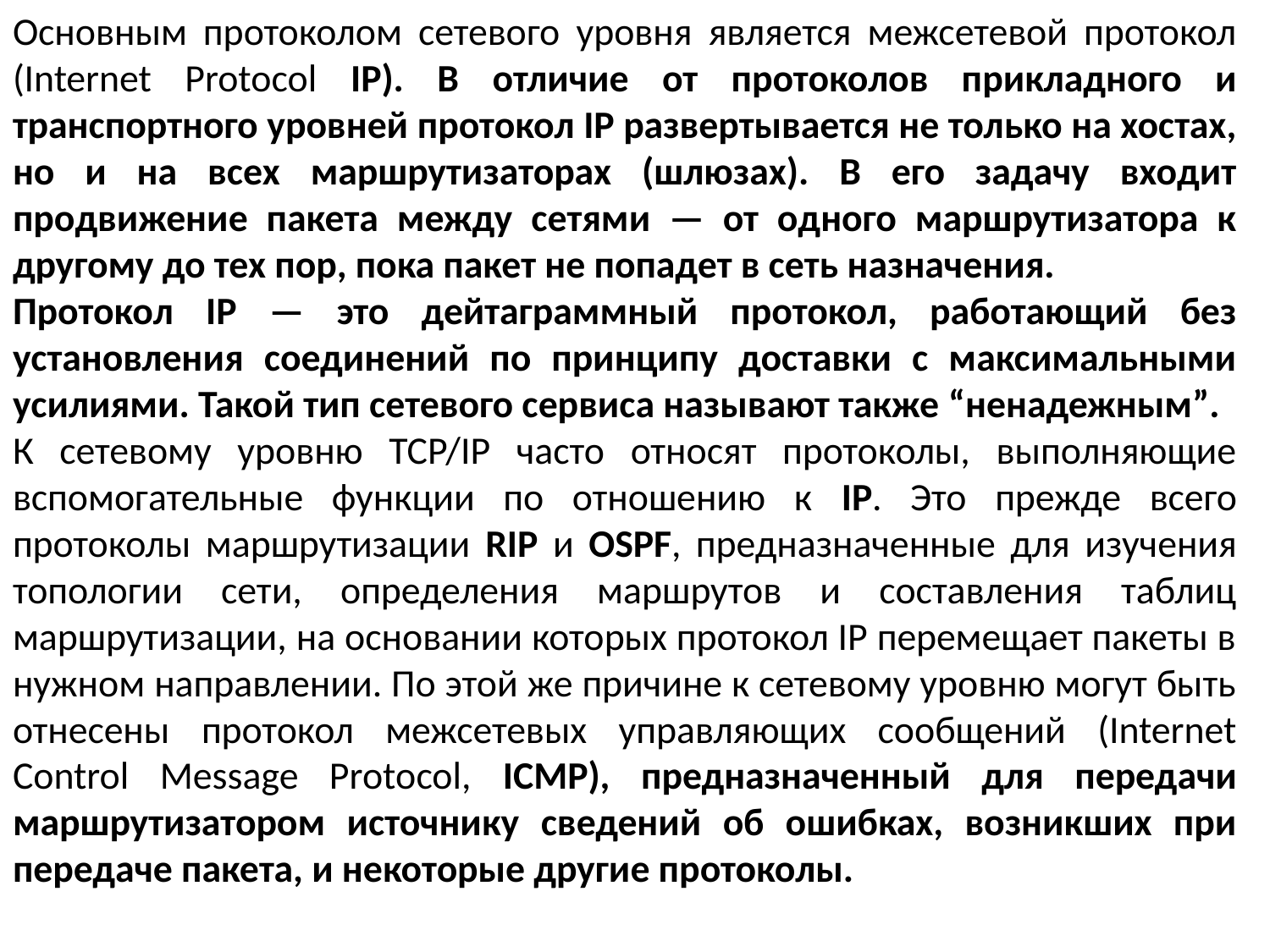

Основным протоколом сетевого уровня является межсетевой протокол (Internet Protocol IP). В отличие от протоколов прикладного и транспортного уровней протокол IP развертывается не только на хостах, но и на всех маршрутизаторах (шлюзах). В его задачу входит продвижение пакета между сетями — от одного маршрутизатора к другому до тех пор, пока пакет не попадет в сеть назначения.
Протокол IP — это дейтаграммный протокол, работающий без установления соединений по принципу доставки с максимальными усилиями. Такой тип сетевого сервиса называют также “ненадежным”.
К сетевому уровню TCP/IP часто относят протоколы, выполняющие вспомогательные функции по отношению к IP. Это прежде всего протоколы маршрутизации RIP и OSPF, предназначенные для изучения топологии сети, определения маршрутов и составления таблиц маршрутизации, на основании которых протокол IP перемещает пакеты в нужном направлении. По этой же причине к сетевому уровню могут быть отнесены протокол межсетевых управляющих сообщений (Internet Control Message Protocol, ICMP), предназначенный для передачи маршрутизатором источнику сведений об ошибках, возникших при передаче пакета, и некоторые другие протоколы.